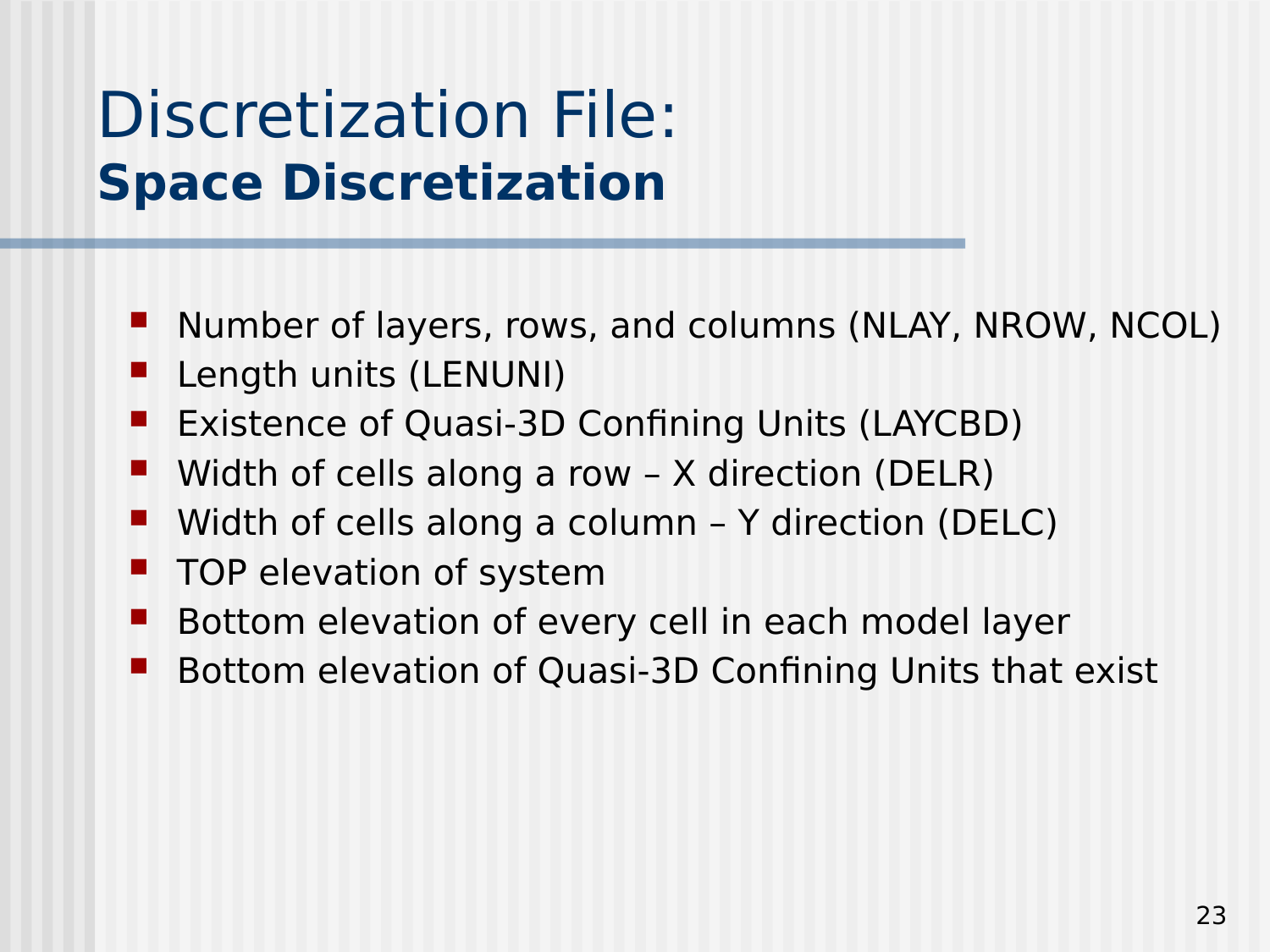

# Discretization File: Space Discretization
Number of layers, rows, and columns (NLAY, NROW, NCOL)
Length units (LENUNI)
Existence of Quasi-3D Confining Units (LAYCBD)
Width of cells along a row – X direction (DELR)
Width of cells along a column – Y direction (DELC)
TOP elevation of system
Bottom elevation of every cell in each model layer
Bottom elevation of Quasi-3D Confining Units that exist
23